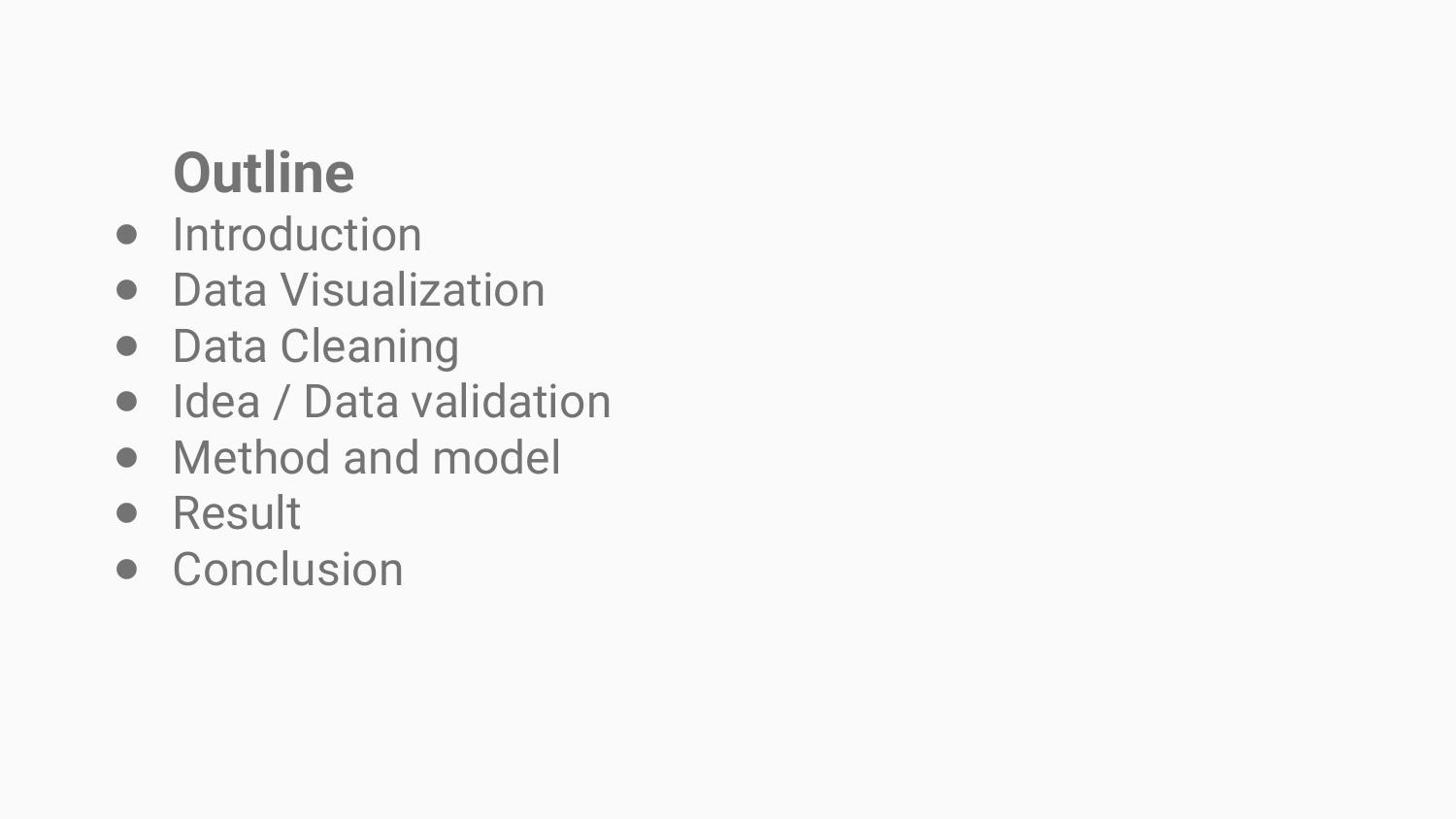

Outline
Introduction
Data Visualization
Data Cleaning
Idea / Data validation
Method and model
Result
Conclusion